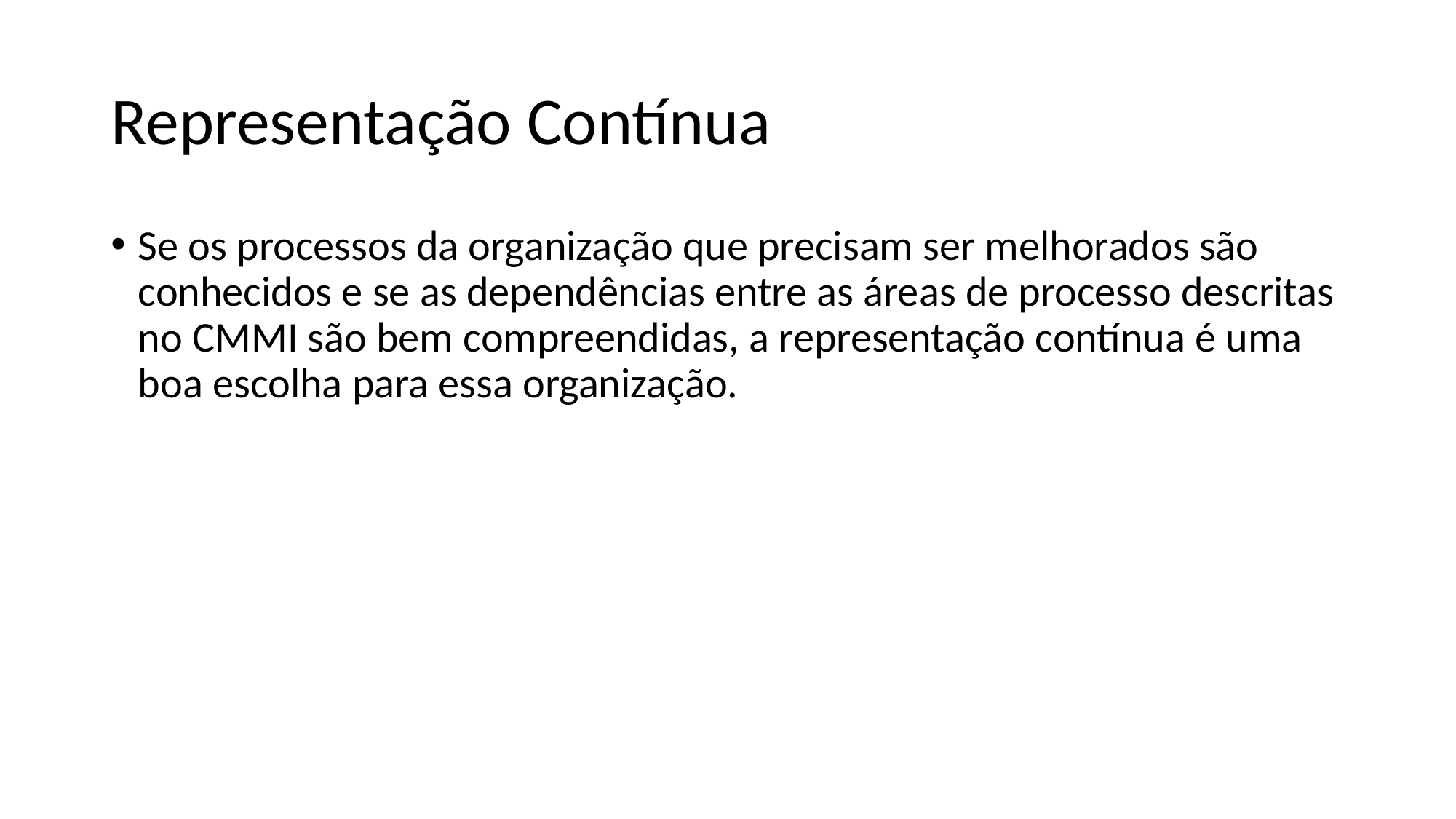

# Representação Contínua
Se os processos da organização que precisam ser melhorados são conhecidos e se as dependências entre as áreas de processo descritas no CMMI são bem compreendidas, a representação contínua é uma boa escolha para essa organização.